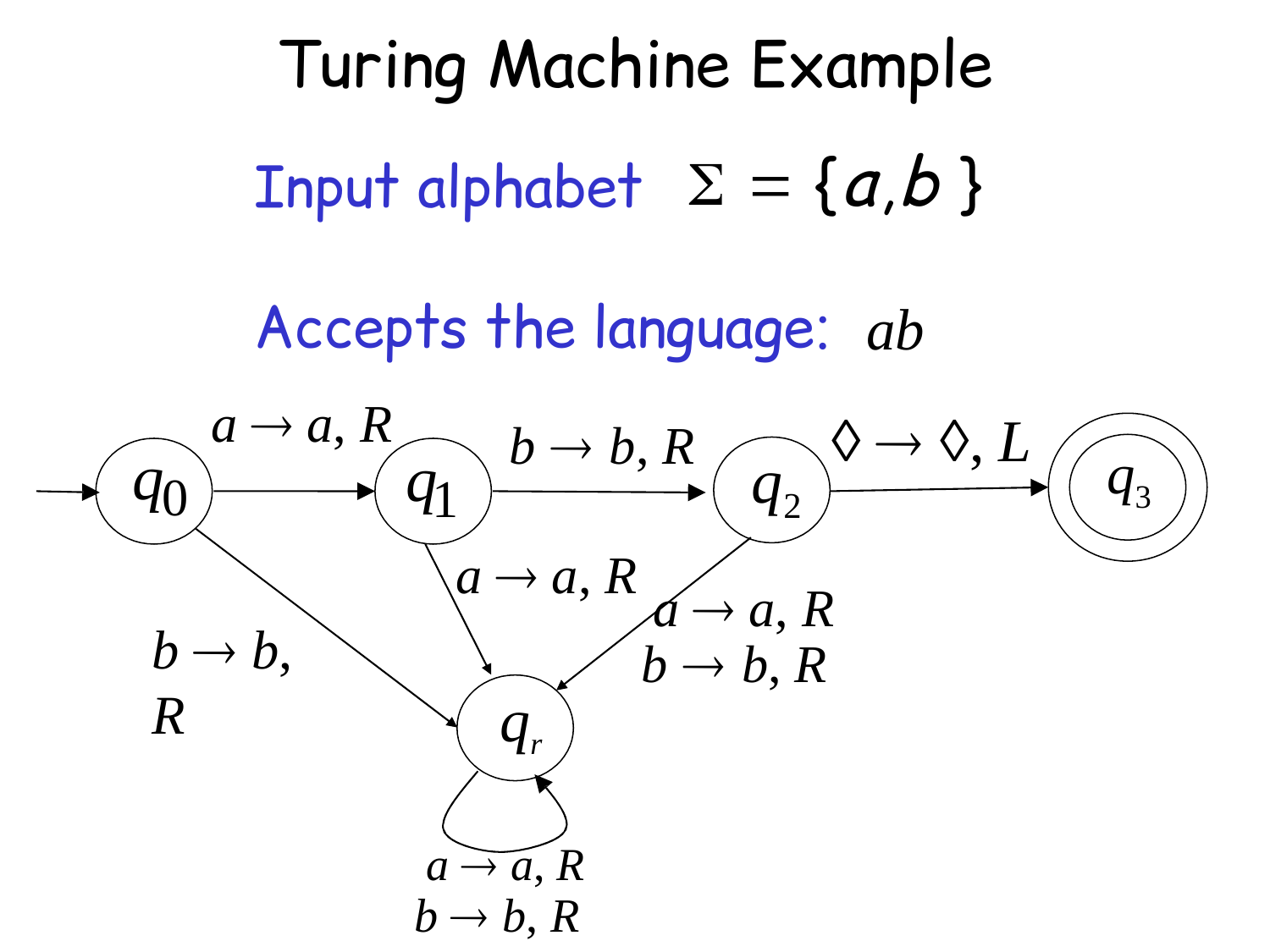

Turing Machine Example
# Input alphabet	Σ = {a,b }
Accepts the language:	ab
◊ → ◊, L
a → a, R
q
b → b, R

q
q

q
0
1
3
2
a → a, R
a → a, R
b → b, R
b → b, R
qr

a → a, R
b → b, R